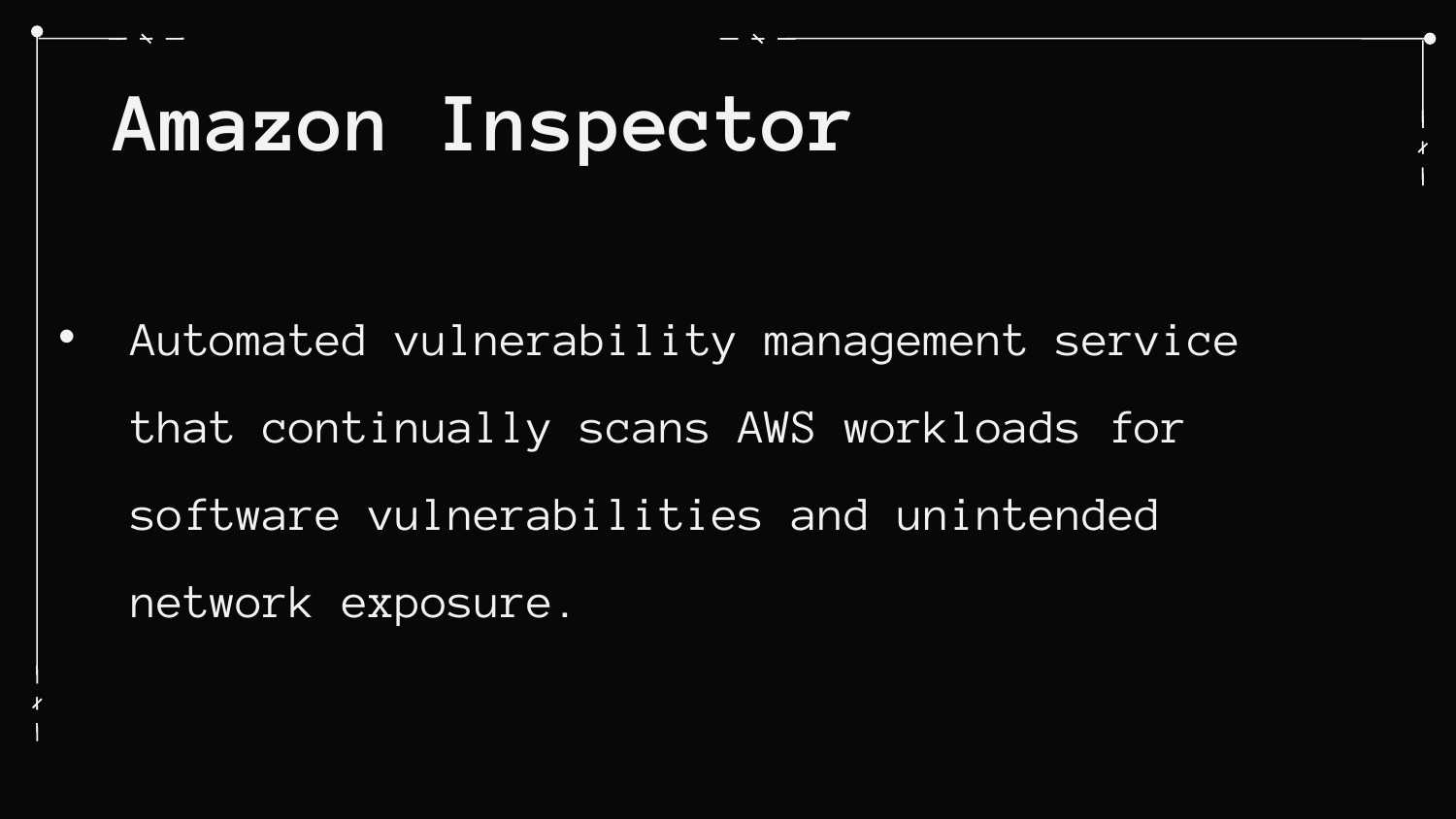

# Amazon Inspector
Automated vulnerability management service that continually scans AWS workloads for software vulnerabilities and unintended network exposure.